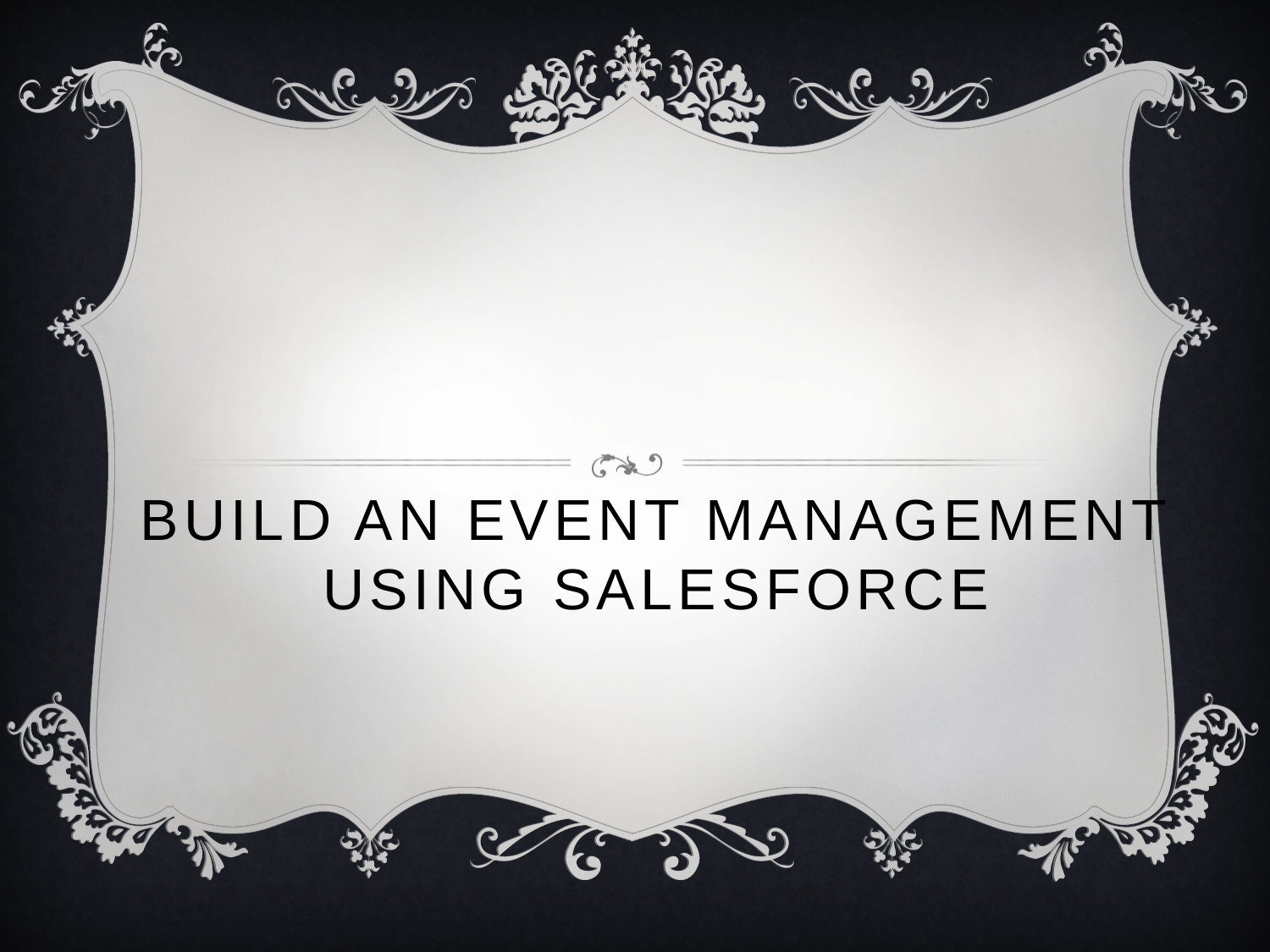

# Build an event management using salesforce